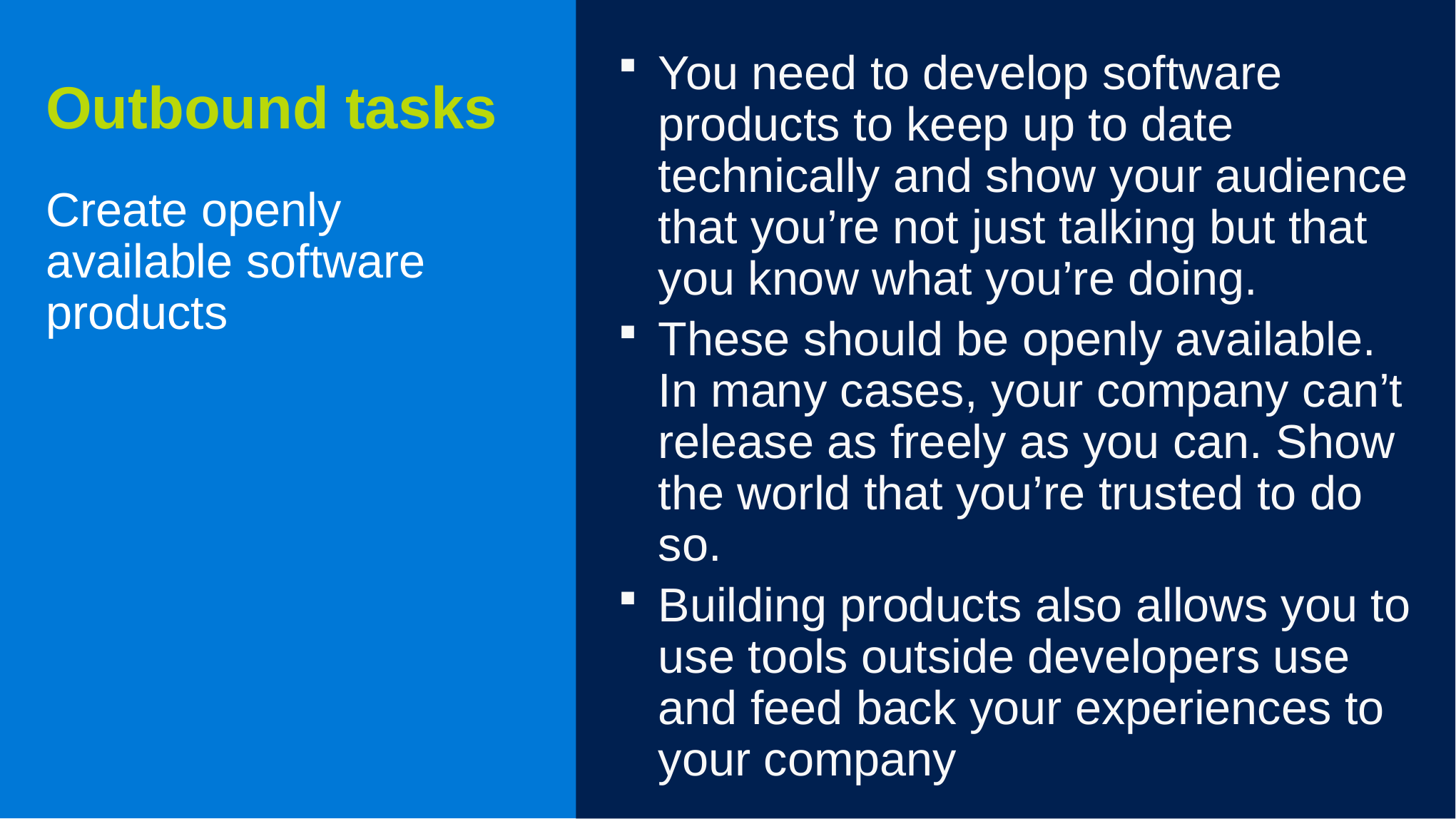

You need to develop software products to keep up to date technically and show your audience that you’re not just talking but that you know what you’re doing.
These should be openly available. In many cases, your company can’t release as freely as you can. Show the world that you’re trusted to do so.
Building products also allows you to use tools outside developers use and feed back your experiences to your company
Outbound tasks
Create openly available software products